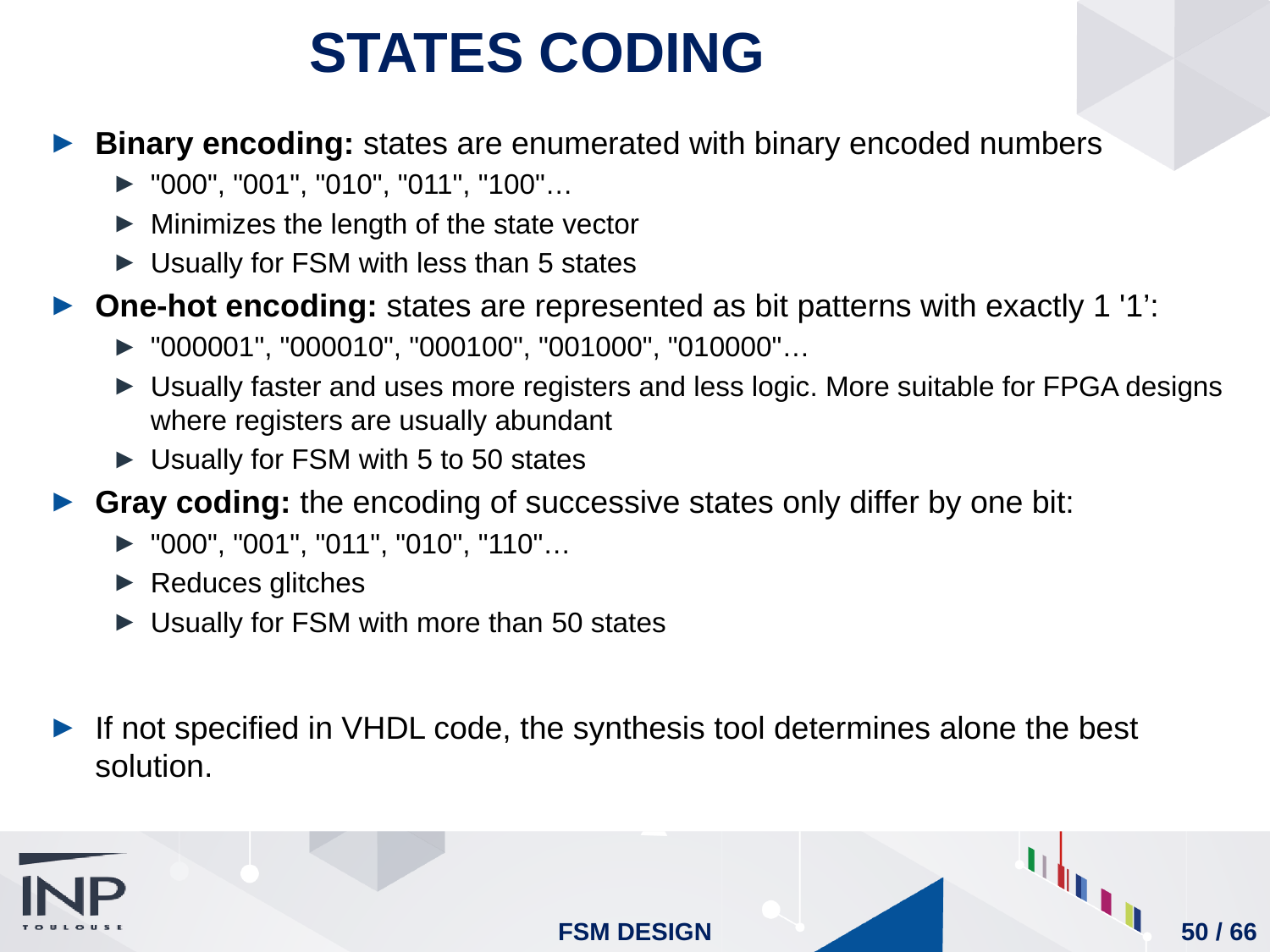

States coding
Binary encoding: states are enumerated with binary encoded numbers
"000", "001", "010", "011", "100"…
Minimizes the length of the state vector
Usually for FSM with less than 5 states
One-hot encoding: states are represented as bit patterns with exactly 1 '1’:
"000001", "000010", "000100", "001000", "010000"…
Usually faster and uses more registers and less logic. More suitable for FPGA designs where registers are usually abundant
Usually for FSM with 5 to 50 states
Gray coding: the encoding of successive states only differ by one bit:
"000", "001", "011", "010", "110"…
Reduces glitches
Usually for FSM with more than 50 states

If not specified in VHDL code, the synthesis tool determines alone the best solution.
FSM Design
50 / 66